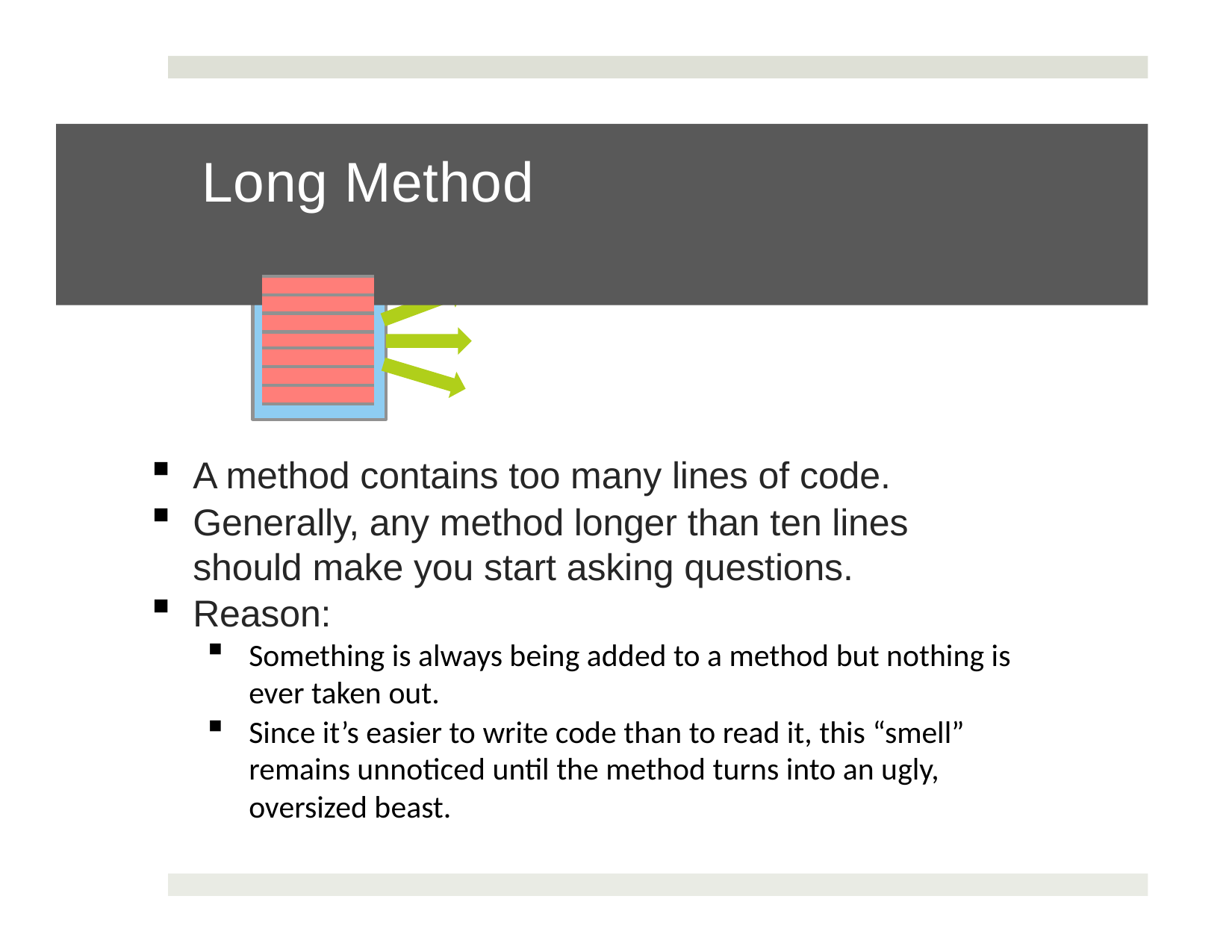

# Long Method

|  |
| --- |
|  |
|  |
|  |
|  |
|  |
|  |
A method contains too many lines of code.
Generally, any method longer than ten lines should make you start asking questions.
Reason:
Something is always being added to a method but nothing is ever taken out.
Since it’s easier to write code than to read it, this “smell” remains unnoticed until the method turns into an ugly, oversized beast.